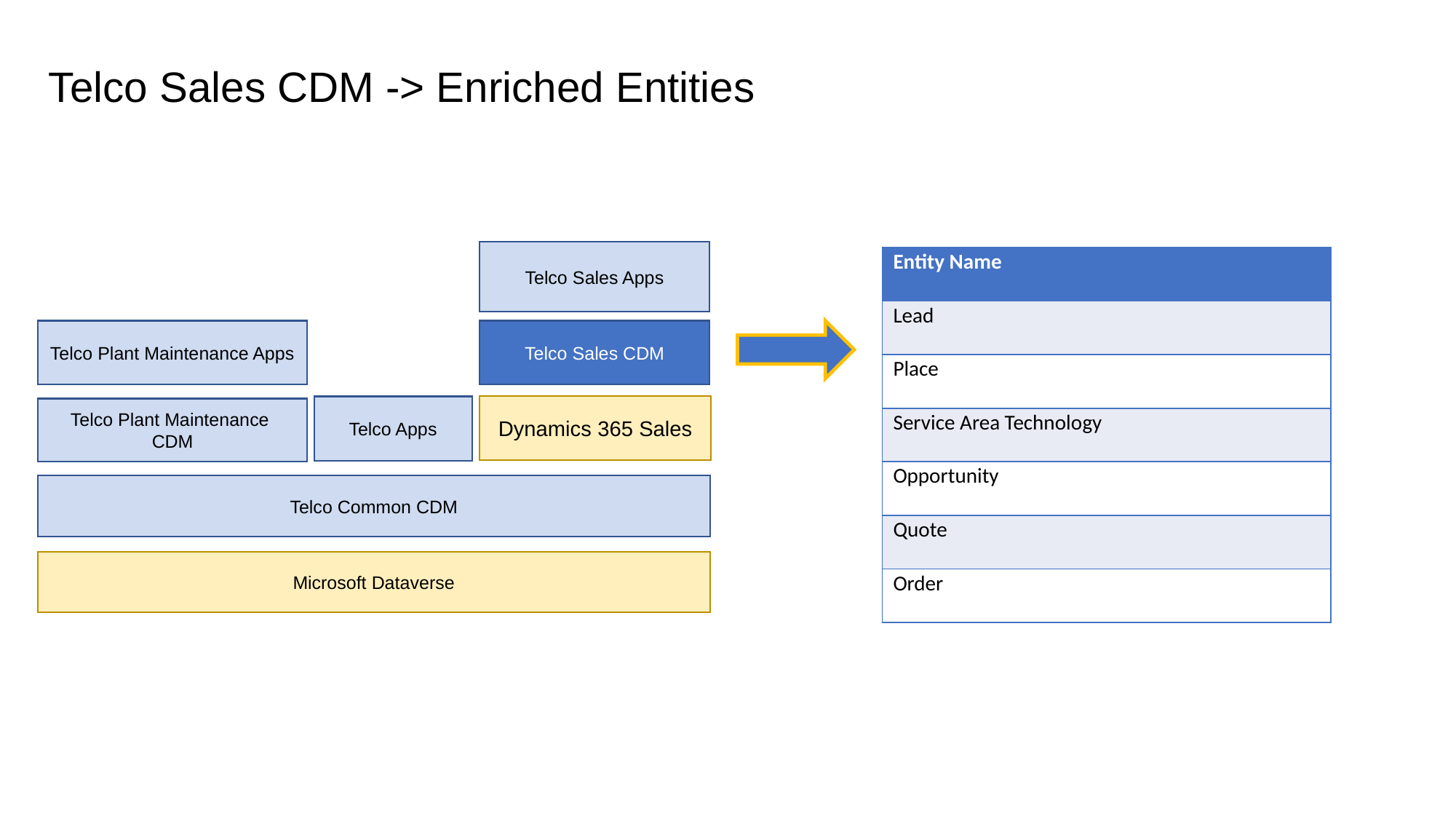

Telco Sales CDM -> Enriched Entities
Telco Sales Apps
Telco Plant Maintenance Apps
Telco Sales CDM
Dynamics 365 Sales
Telco Apps
Telco Plant Maintenance  CDM
Telco Common CDM
Microsoft Dataverse
| Entity Name |
| --- |
| Lead |
| Place |
| Service Area Technology |
| Opportunity |
| Quote |
| Order |